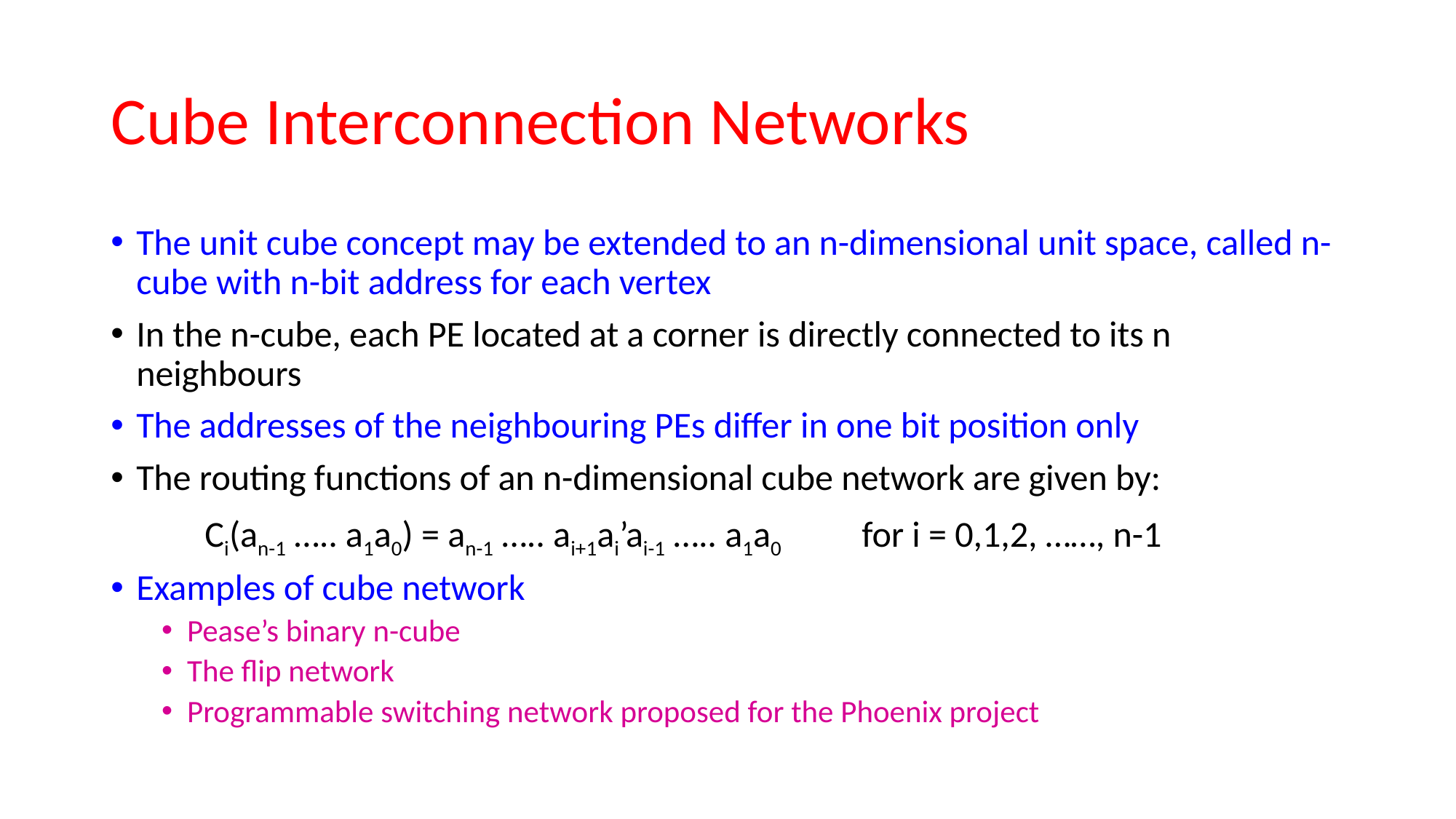

# Cube Interconnection Networks
The unit cube concept may be extended to an n-dimensional unit space, called n-cube with n-bit address for each vertex
In the n-cube, each PE located at a corner is directly connected to its n neighbours
The addresses of the neighbouring PEs differ in one bit position only
The routing functions of an n-dimensional cube network are given by:
	Ci(an-1 ….. a1a0) = an-1 ….. ai+1ai’ai-1 ….. a1a0		for i = 0,1,2, ……, n-1
Examples of cube network
Pease’s binary n-cube
The flip network
Programmable switching network proposed for the Phoenix project